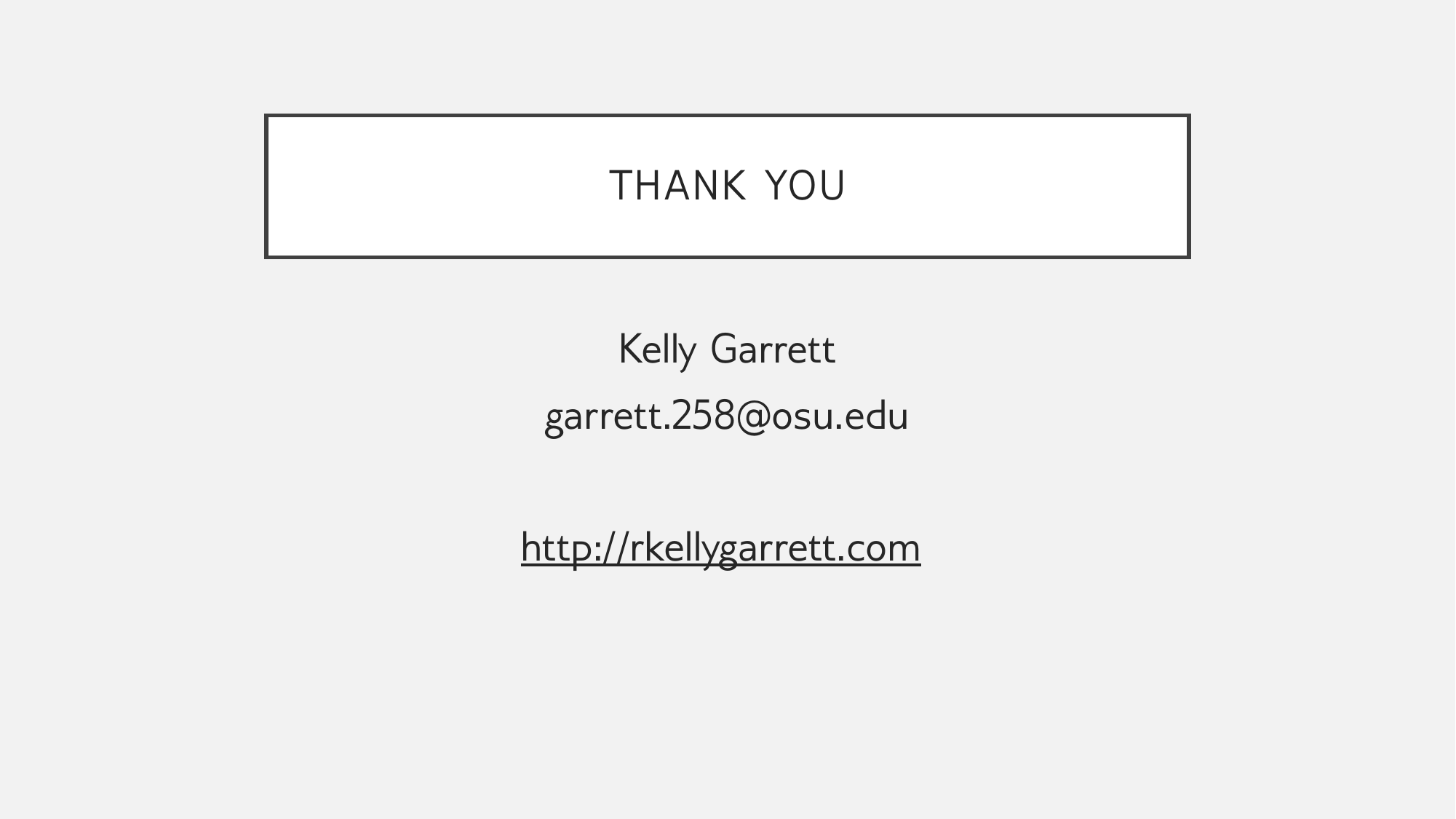

# Thank you
Kelly Garrett
garrett.258@osu.edu

http://rkellygarrett.com